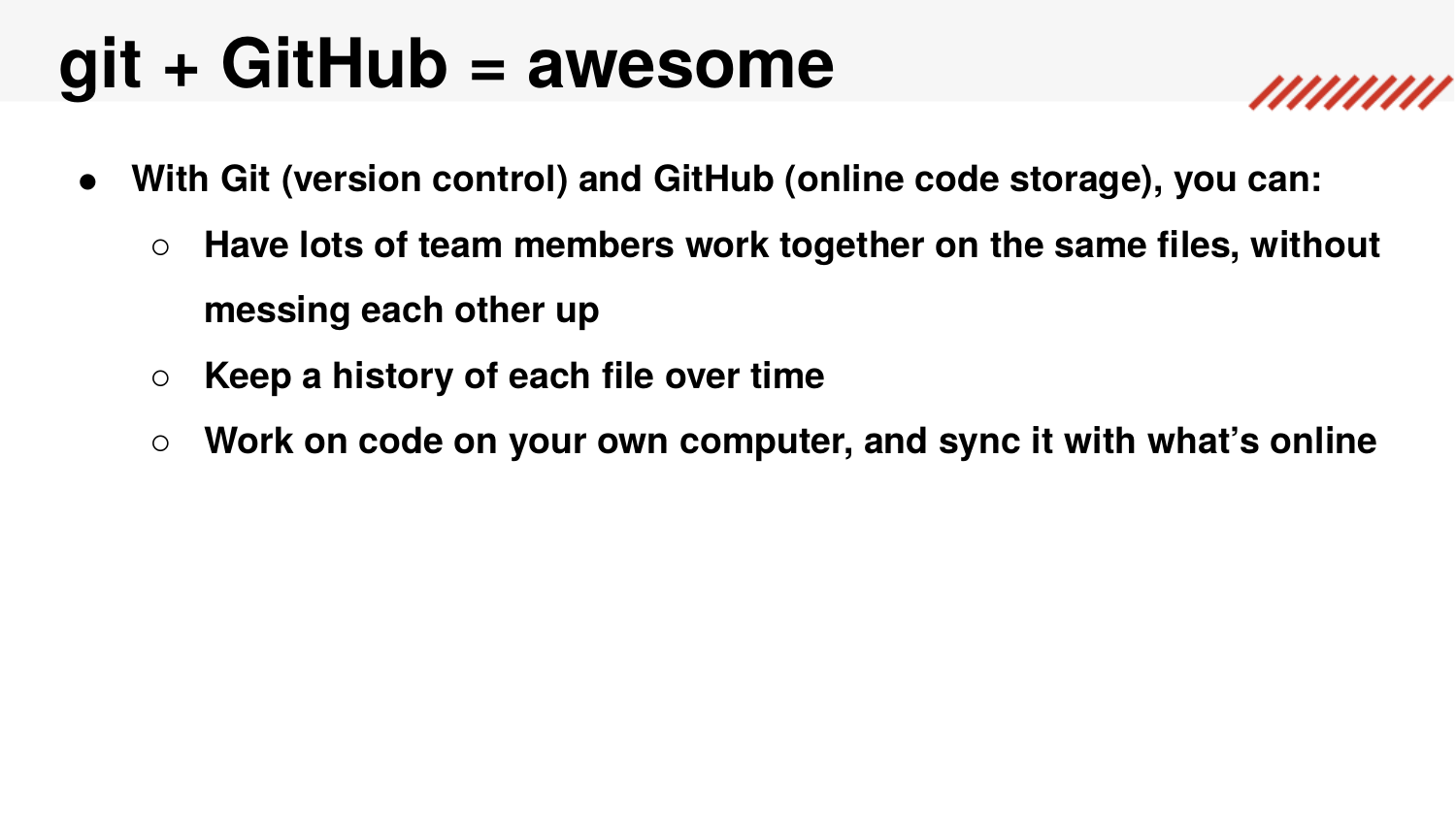

git + GitHub = awesome
With Git (version control) and GitHub (online code storage), you can:
Have lots of team members work together on the same files, without messing each other up
Keep a history of each file over time
Work on code on your own computer, and sync it with what’s online